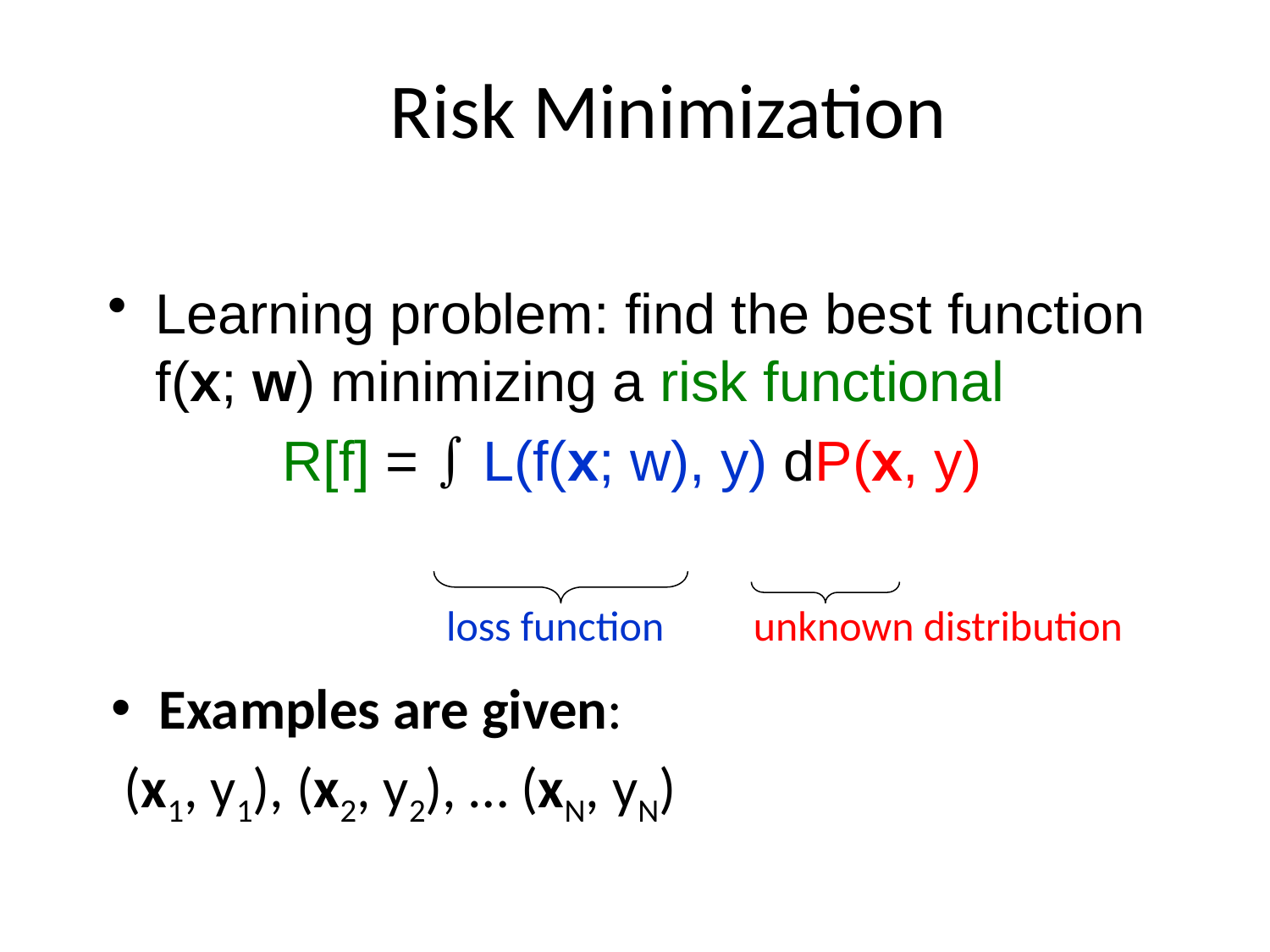

# Risk Minimization
Learning problem: find the best function f(x; w) minimizing a risk functional
		R[f] = ∫ L(f(x; w), y) dP(x, y)

loss function

unknown distribution
Examples are given:
 (x1, y1), (x2, y2), … (xN, yN)